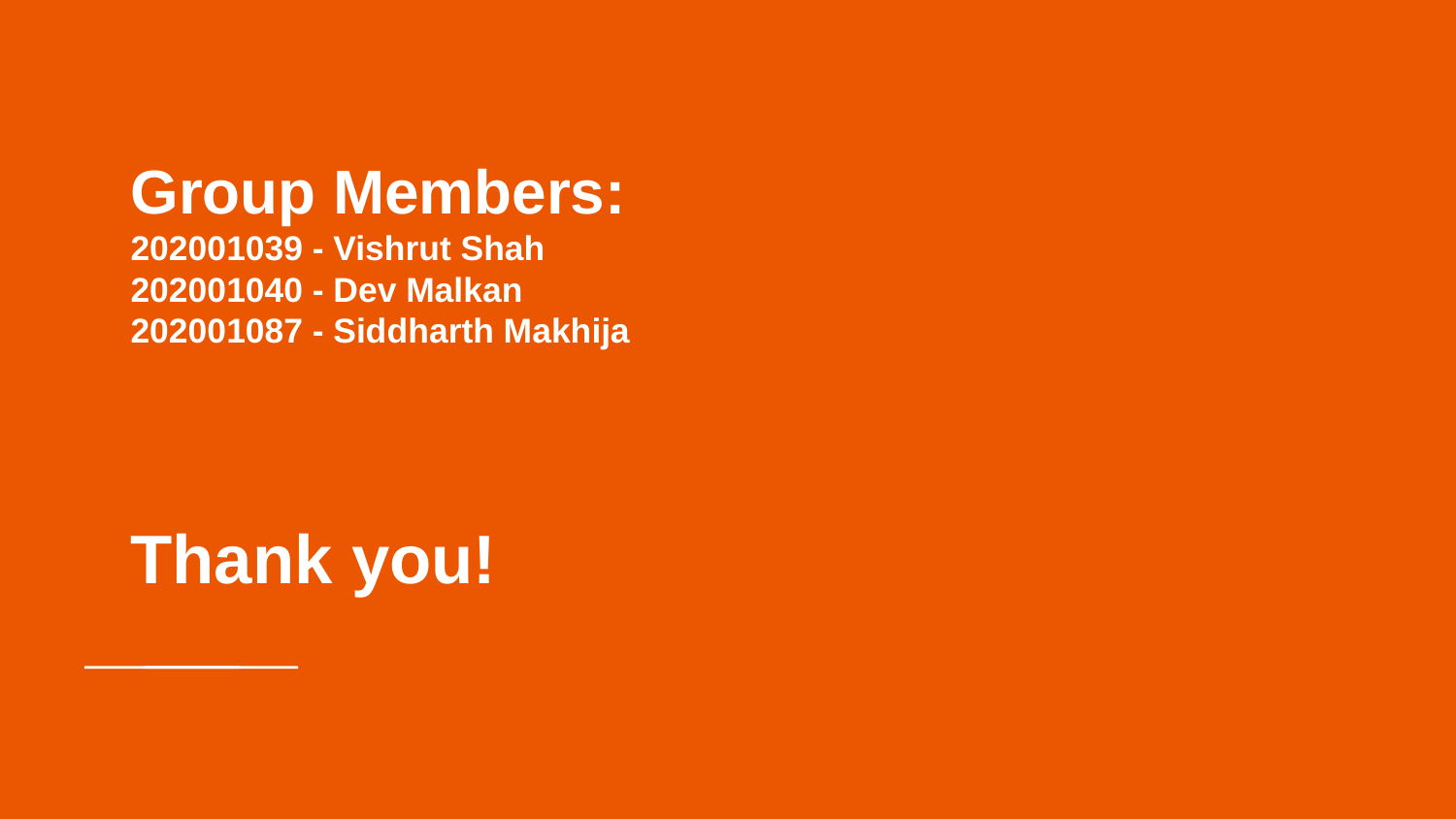

# Group Members:
202001039 - Vishrut Shah
202001040 - Dev Malkan
202001087 - Siddharth Makhija

Thank you!